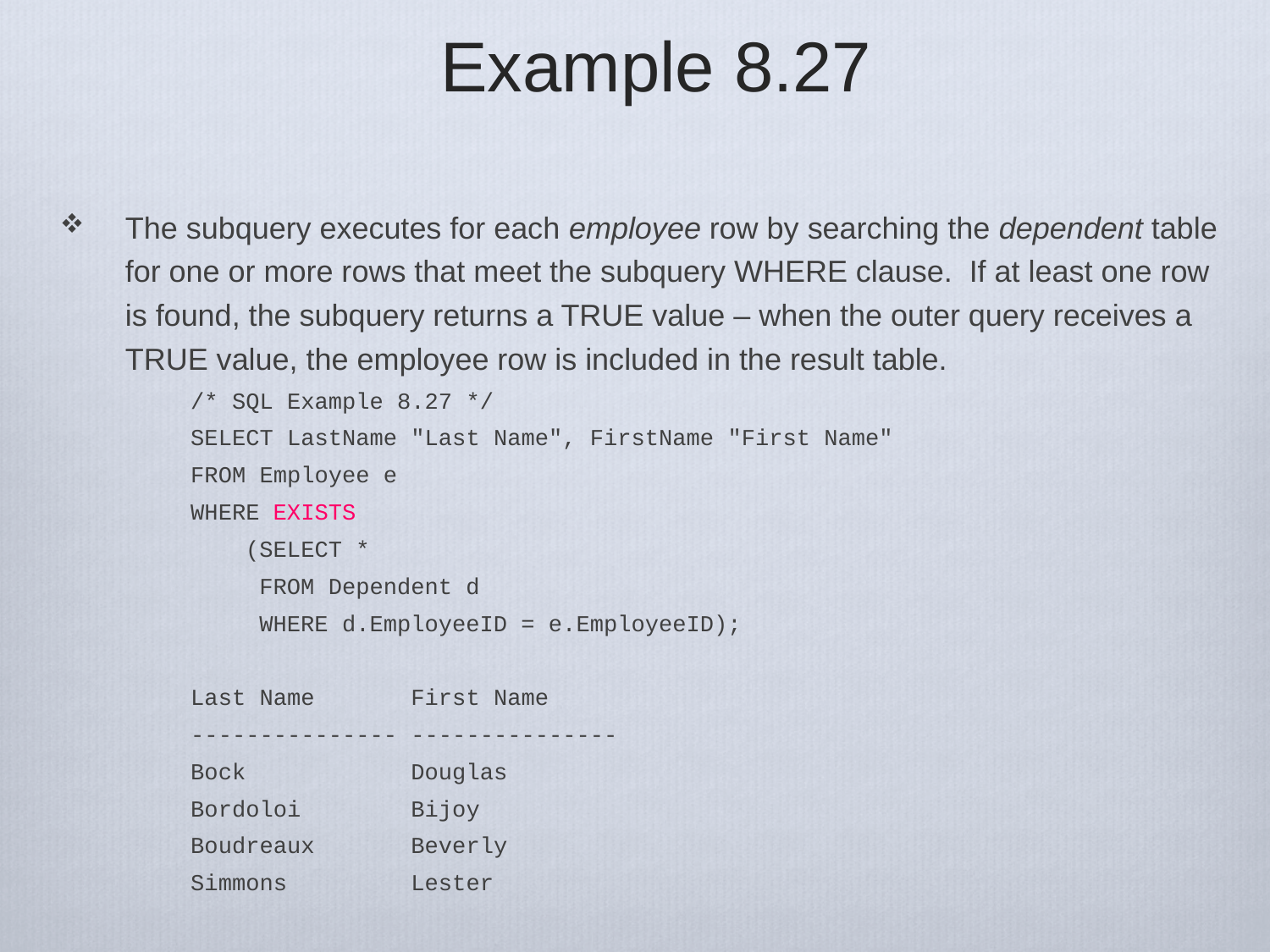

# Example 8.27
The subquery executes for each employee row by searching the dependent table for one or more rows that meet the subquery WHERE clause.  If at least one row is found, the subquery returns a TRUE value – when the outer query receives a TRUE value, the employee row is included in the result table.
/* SQL Example 8.27 */
SELECT LastName "Last Name", FirstName "First Name"
FROM Employee e
WHERE EXISTS
    (SELECT *
     FROM Dependent d
     WHERE d.EmployeeID = e.EmployeeID);

Last Name       First Name
--------------- ---------------
Bock            Douglas
Bordoloi        Bijoy
Boudreaux       Beverly
Simmons         Lester